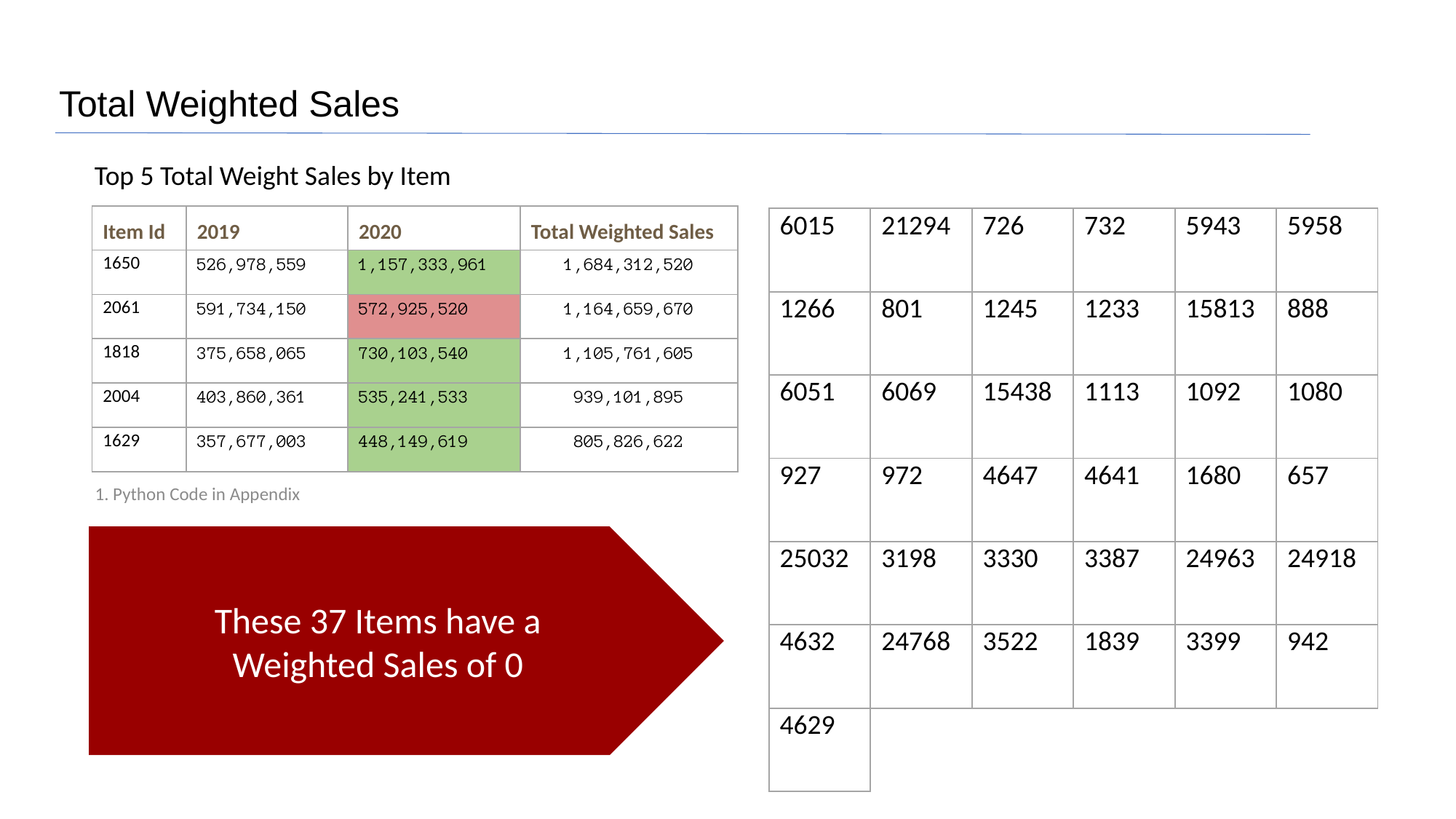

# Total Weighted Sales
Top 5 Total Weight Sales by Item
| Item Id | 2019 | 2020 | Total Weighted Sales |
| --- | --- | --- | --- |
| 1650 | 526,978,559 | 1,157,333,961 | 1,684,312,520 |
| 2061 | 591,734,150 | 572,925,520 | 1,164,659,670 |
| 1818 | 375,658,065 | 730,103,540 | 1,105,761,605 |
| 2004 | 403,860,361 | 535,241,533 | 939,101,895 |
| 1629 | 357,677,003 | 448,149,619 | 805,826,622 |
| 6015 | 21294 | 726 | 732 | 5943 | 5958 |
| --- | --- | --- | --- | --- | --- |
| 1266 | 801 | 1245 | 1233 | 15813 | 888 |
| 6051 | 6069 | 15438 | 1113 | 1092 | 1080 |
| 927 | 972 | 4647 | 4641 | 1680 | 657 |
| 25032 | 3198 | 3330 | 3387 | 24963 | 24918 |
| 4632 | 24768 | 3522 | 1839 | 3399 | 942 |
| 4629 |  |  |  |  |  |

1. Python Code in Appendix
These 37 Items have a
Weighted Sales of 0